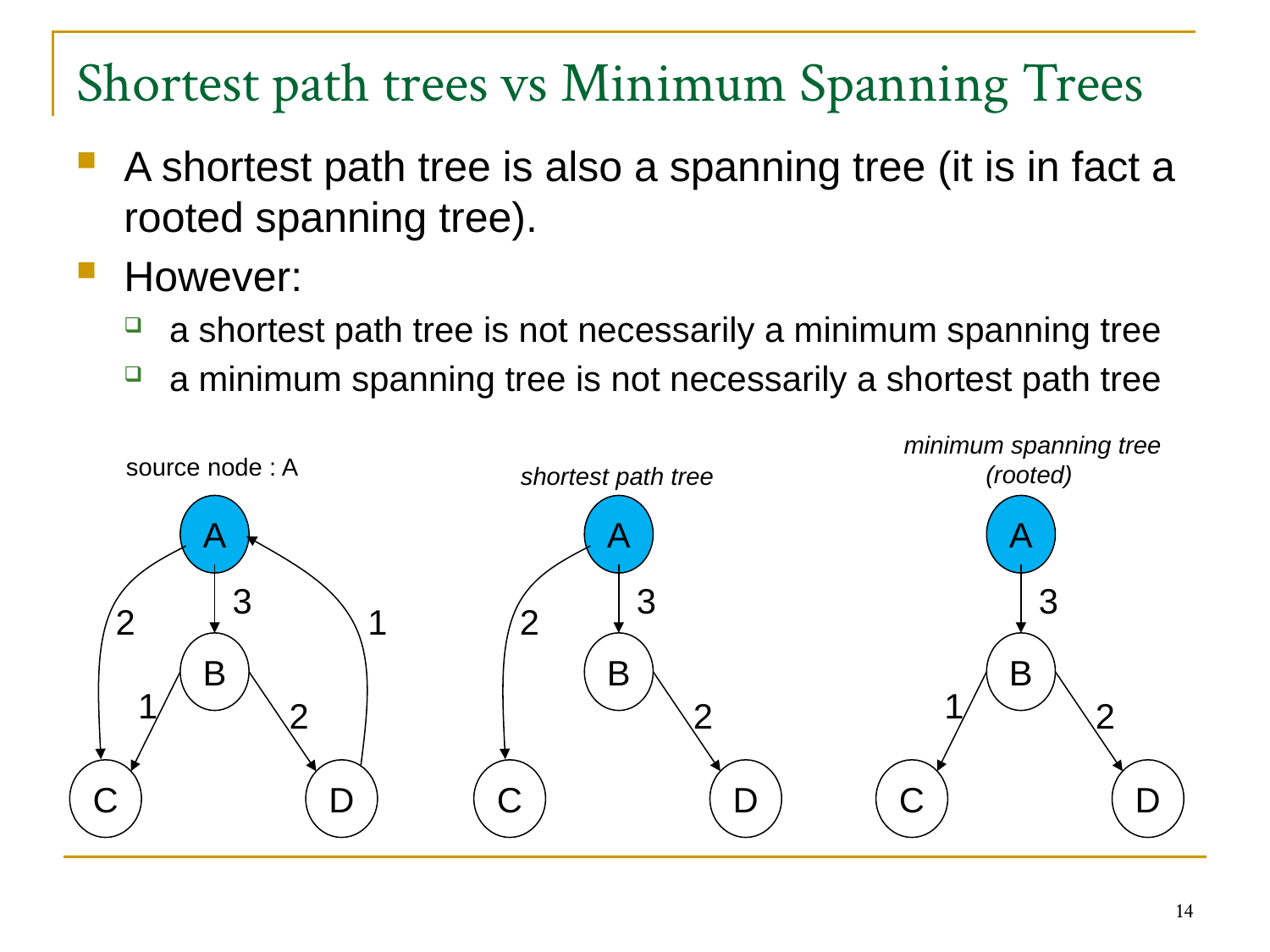

# Shortest path trees vs Minimum Spanning Trees
A shortest path tree is also a spanning tree (it is in fact a rooted spanning tree).
However:
a shortest path tree is not necessarily a minimum spanning tree
a minimum spanning tree is not necessarily a shortest path tree

minimum spanning tree
(rooted)
source node : A
shortest path tree
A
A
A

3
3
3
1
2
2
B
B
B
1
1
2
2
2
C
D
C
D
C
D
14